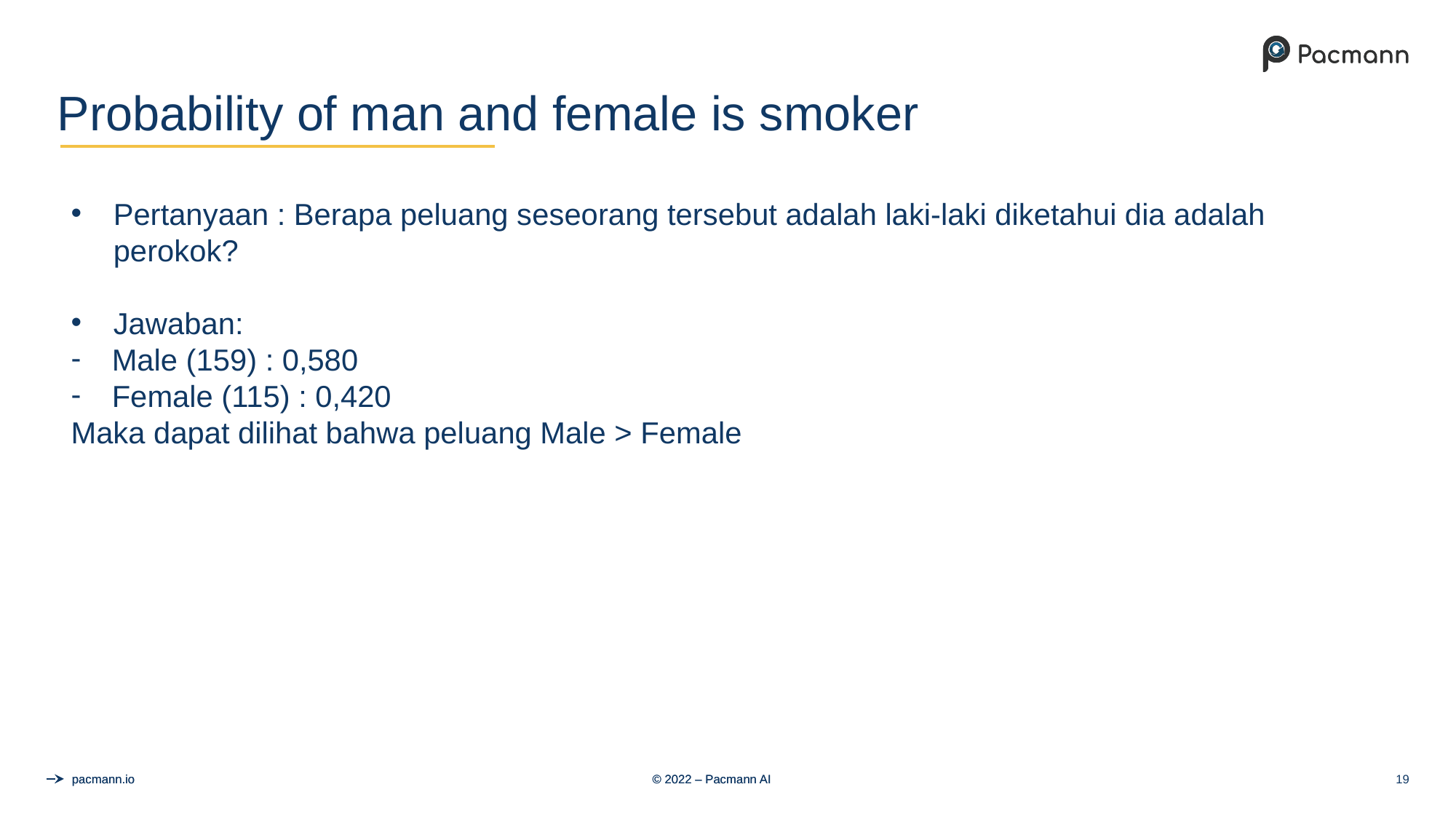

# Probability of man and female is smoker
Pertanyaan : Berapa peluang seseorang tersebut adalah laki-laki diketahui dia adalah perokok?

Jawaban:
Male (159) : 0,580
Female (115) : 0,420
Maka dapat dilihat bahwa peluang Male > Female